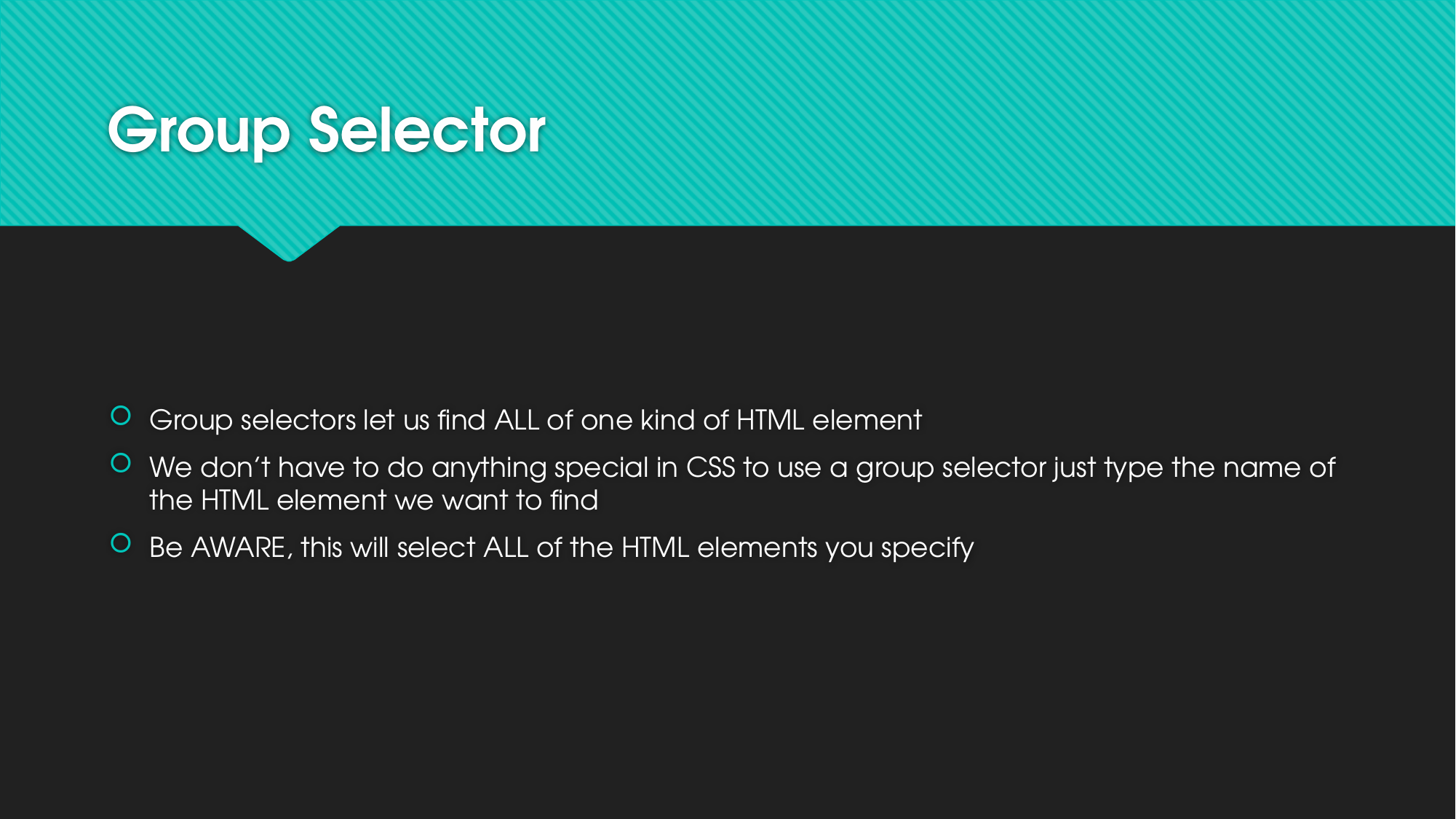

# Group Selector
Group selectors let us find ALL of one kind of HTML element
We don’t have to do anything special in CSS to use a group selector just type the name of the HTML element we want to find
Be AWARE, this will select ALL of the HTML elements you specify